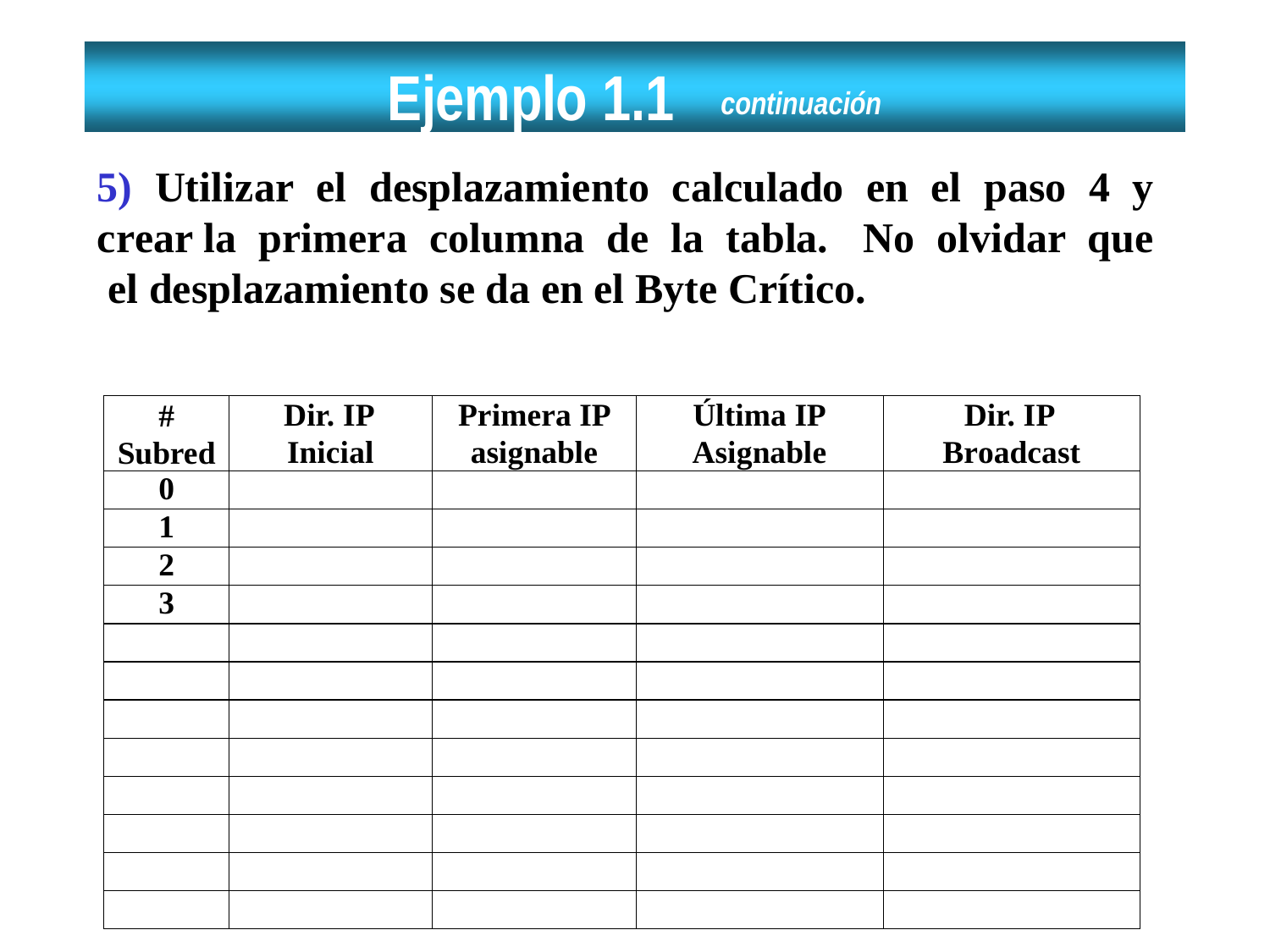

# Ejemplo 1.1
continuación
5) Utilizar el desplazamiento calculado en el paso 4 y crear la  primera  columna  de  la  tabla.	No  olvidar  que  el desplazamiento se da en el Byte Crítico.
| # Subred | Dir. IP Inicial | Primera IP asignable | Última IP Asignable | Dir. IP Broadcast |
| --- | --- | --- | --- | --- |
| 0 |  |  |  |  |
| 1 |  |  |  |  |
| 2 |  |  |  |  |
| 3 |  |  |  |  |
|  |  |  |  |  |
|  |  |  |  |  |
|  |  |  |  |  |
|  |  |  |  |  |
|  |  |  |  |  |
|  |  |  |  |  |
|  |  |  |  |  |
|  |  |  |  |  |